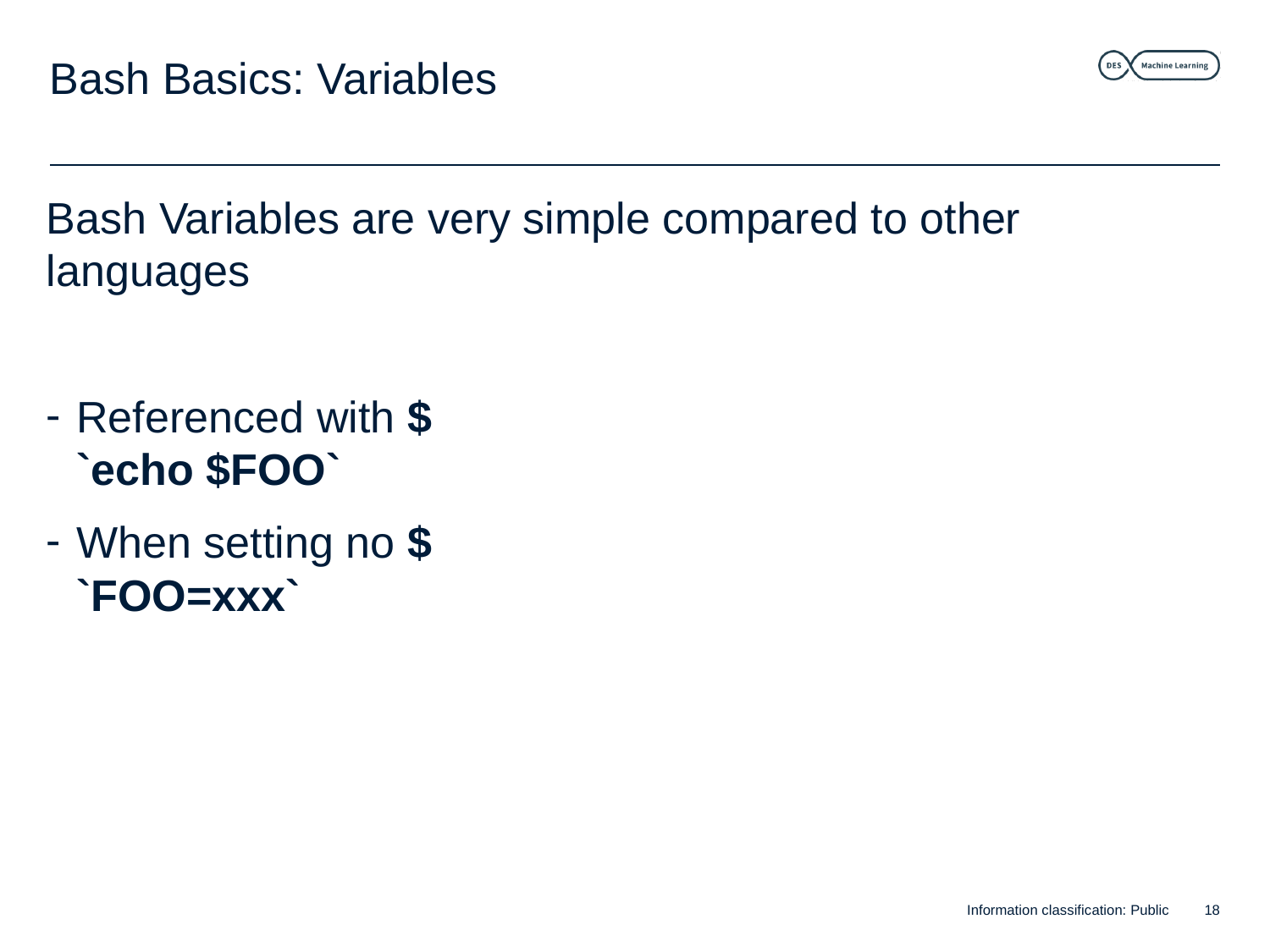

# Bash Basics: Variables
Bash Variables are very simple compared to other languages

Referenced with $
`echo $FOO`
When setting no $
`FOO=xxx`
Information classification: Public
18